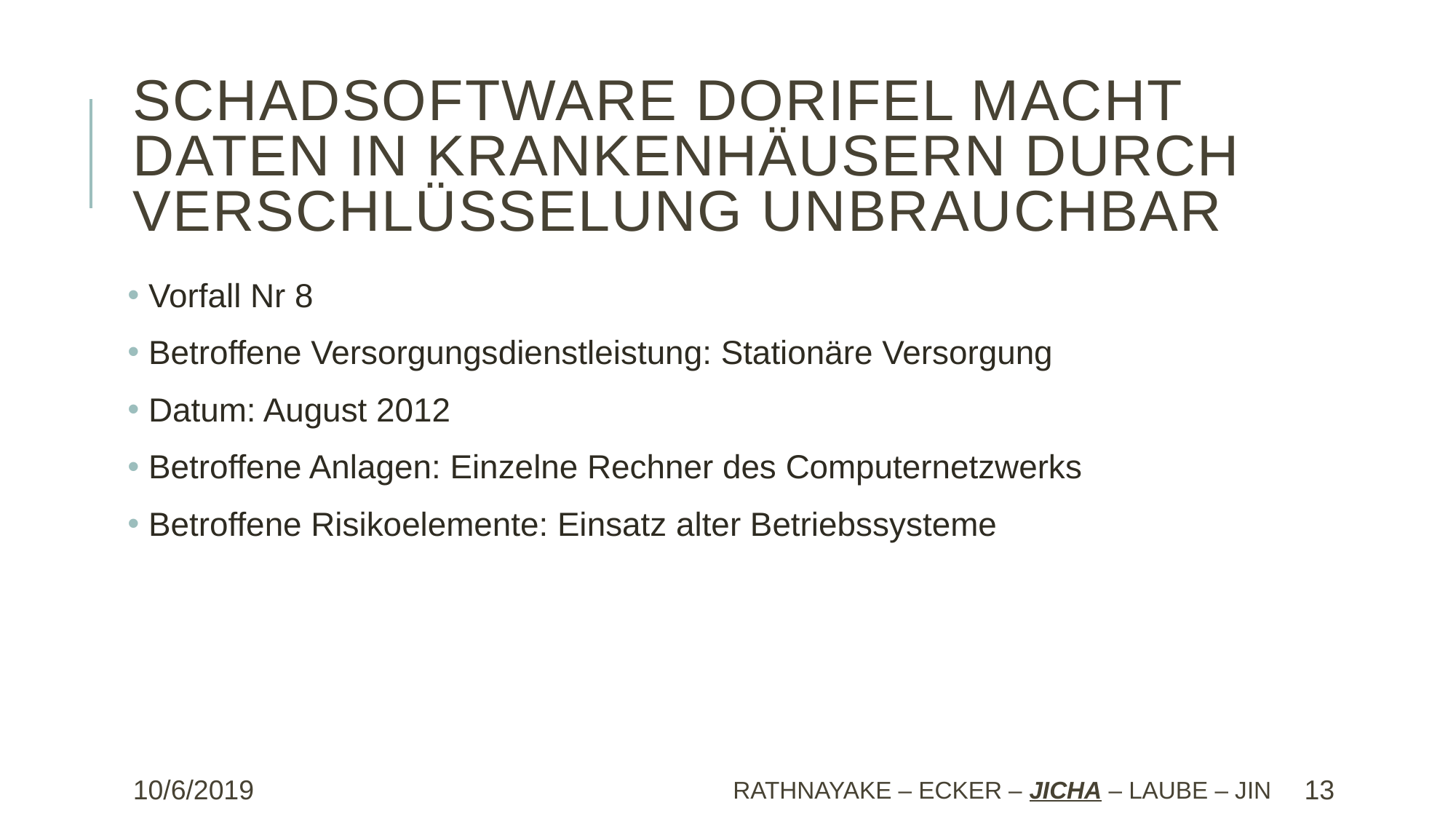

# Schadsoftware Dorifel macht Daten in Krankenhäusern durch Verschlüsselung unbrauchbar
 Vorfall Nr 8
 Betroffene Versorgungsdienstleistung: Stationäre Versorgung
 Datum: August 2012
 Betroffene Anlagen: Einzelne Rechner des Computernetzwerks
 Betroffene Risikoelemente: Einsatz alter Betriebssysteme
10/6/2019
Rathnayake – Ecker – Jicha – Laube – Jin
13